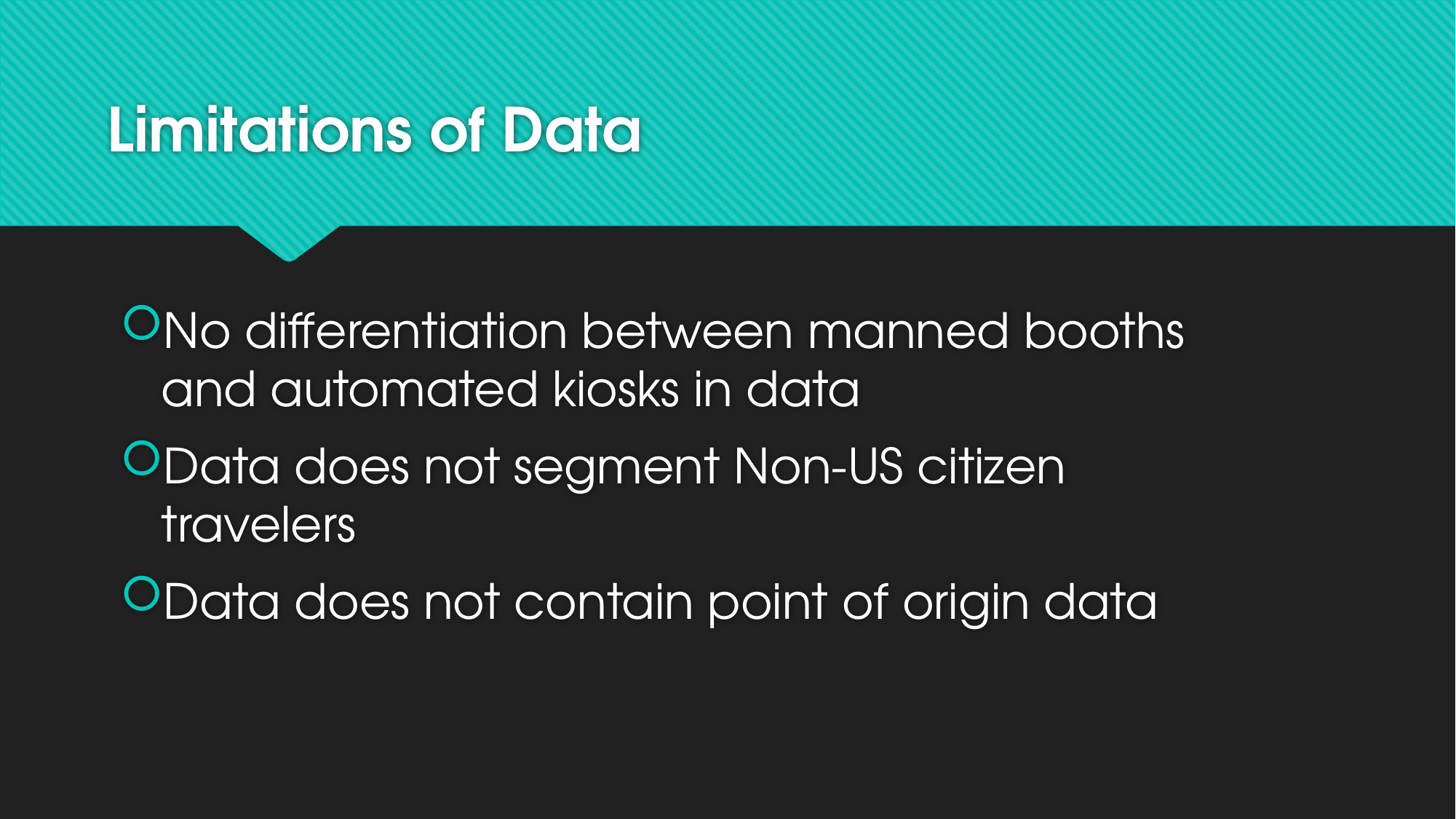

# Limitations of Data
No differentiation between manned booths and automated kiosks in data
Data does not segment Non-US citizen travelers
Data does not contain point of origin data